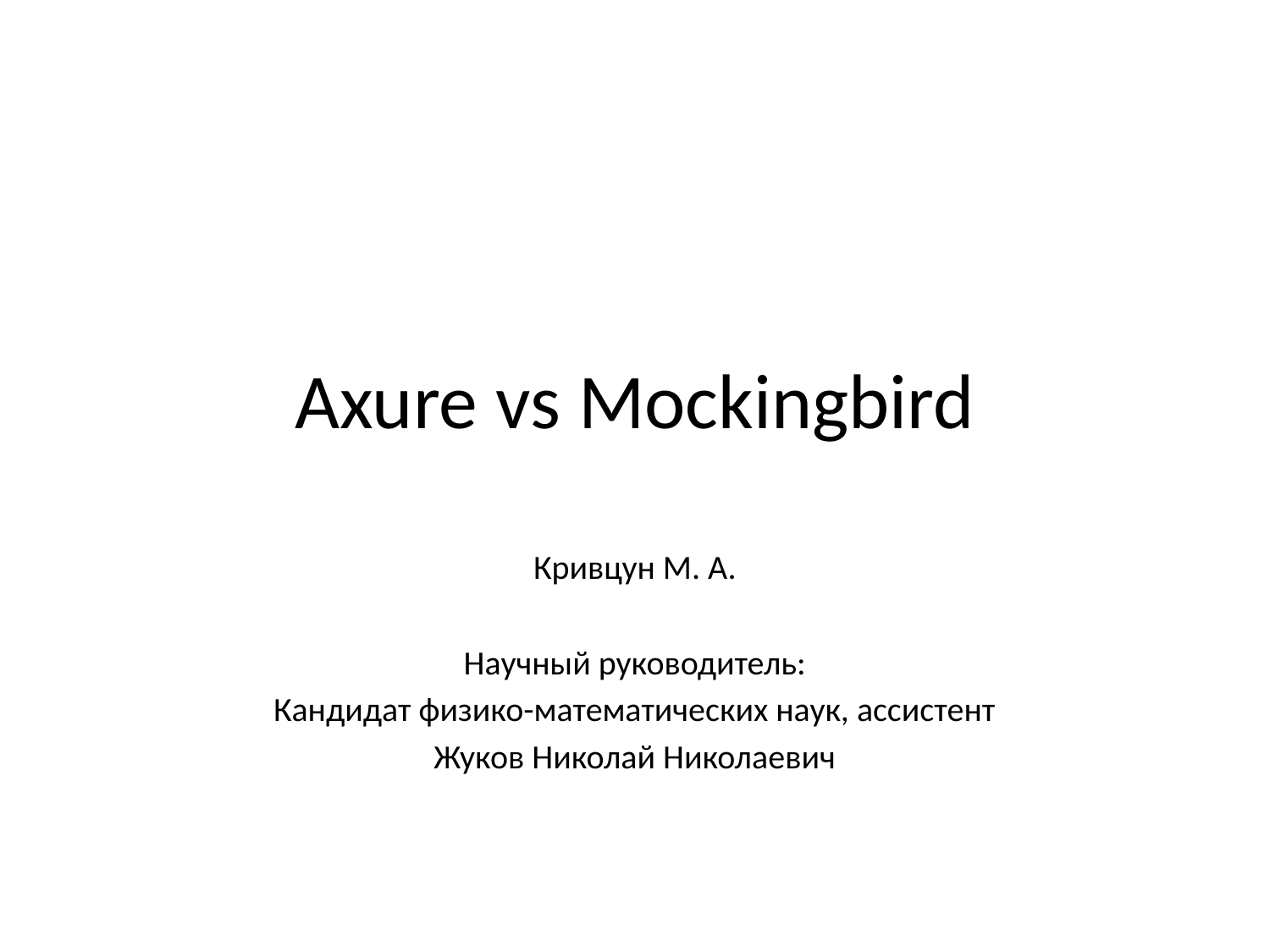

# Axure vs Mockingbird
Кривцун М. А.

Научный руководитель:
Кандидат физико-математических наук, ассистент
Жуков Николай Николаевич